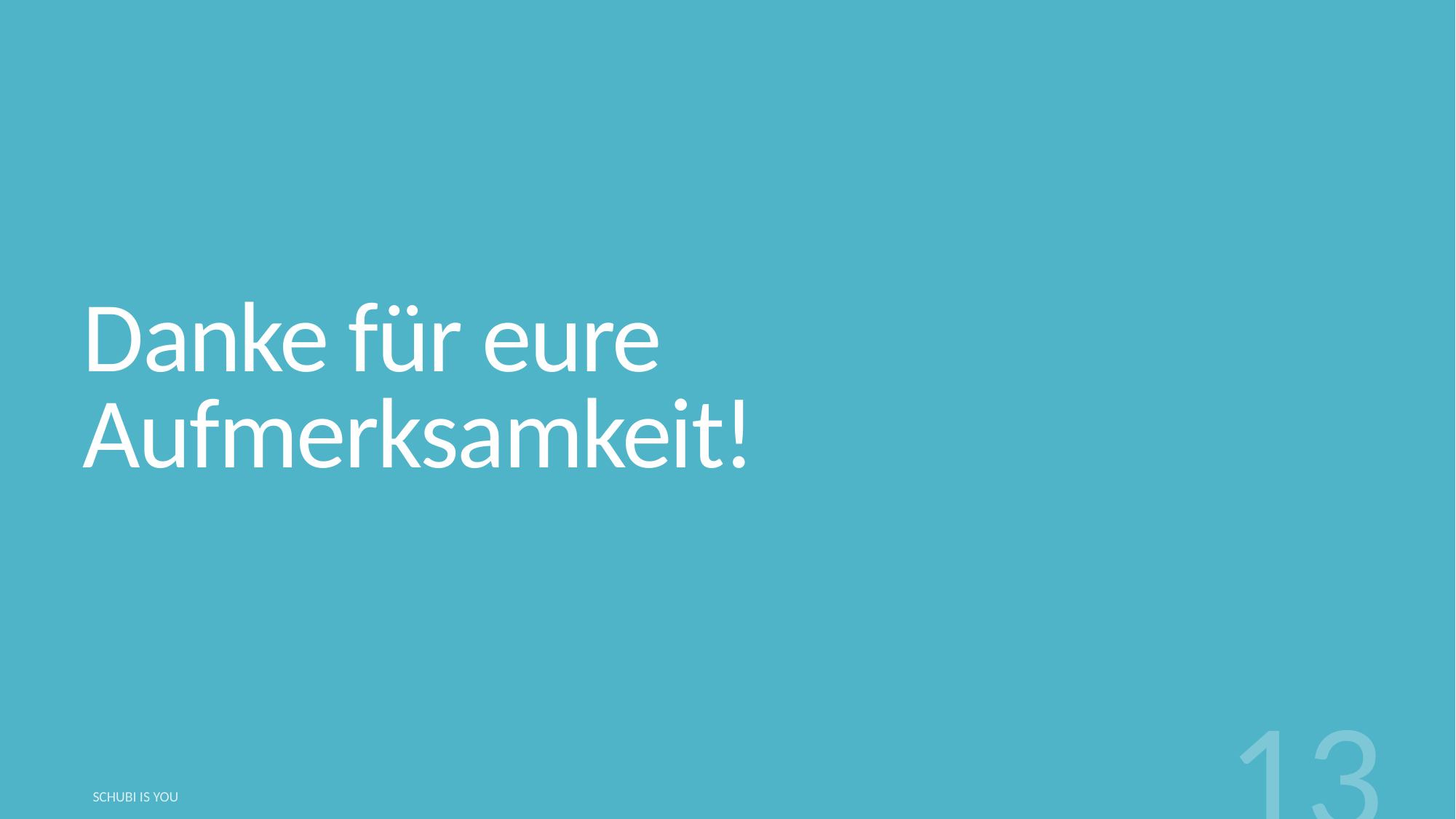

# Danke für eure Aufmerksamkeit!

13
Schubi Is You